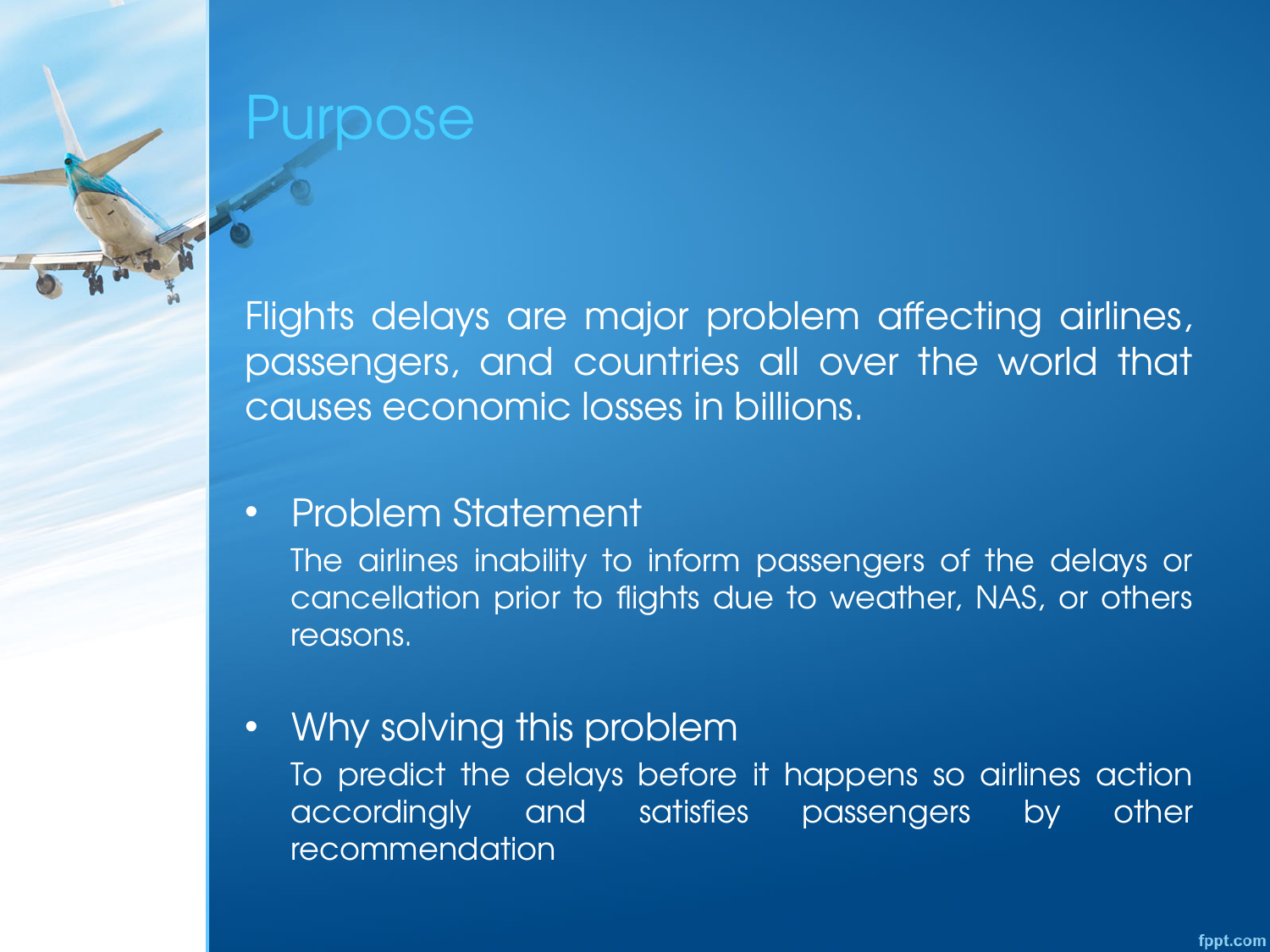

# Purpose
Flights delays are major problem affecting airlines, passengers, and countries all over the world that causes economic losses in billions.

Problem Statement
The airlines inability to inform passengers of the delays or cancellation prior to flights due to weather, NAS, or others reasons.

Why solving this problem
To predict the delays before it happens so airlines action accordingly and satisfies passengers by other recommendation